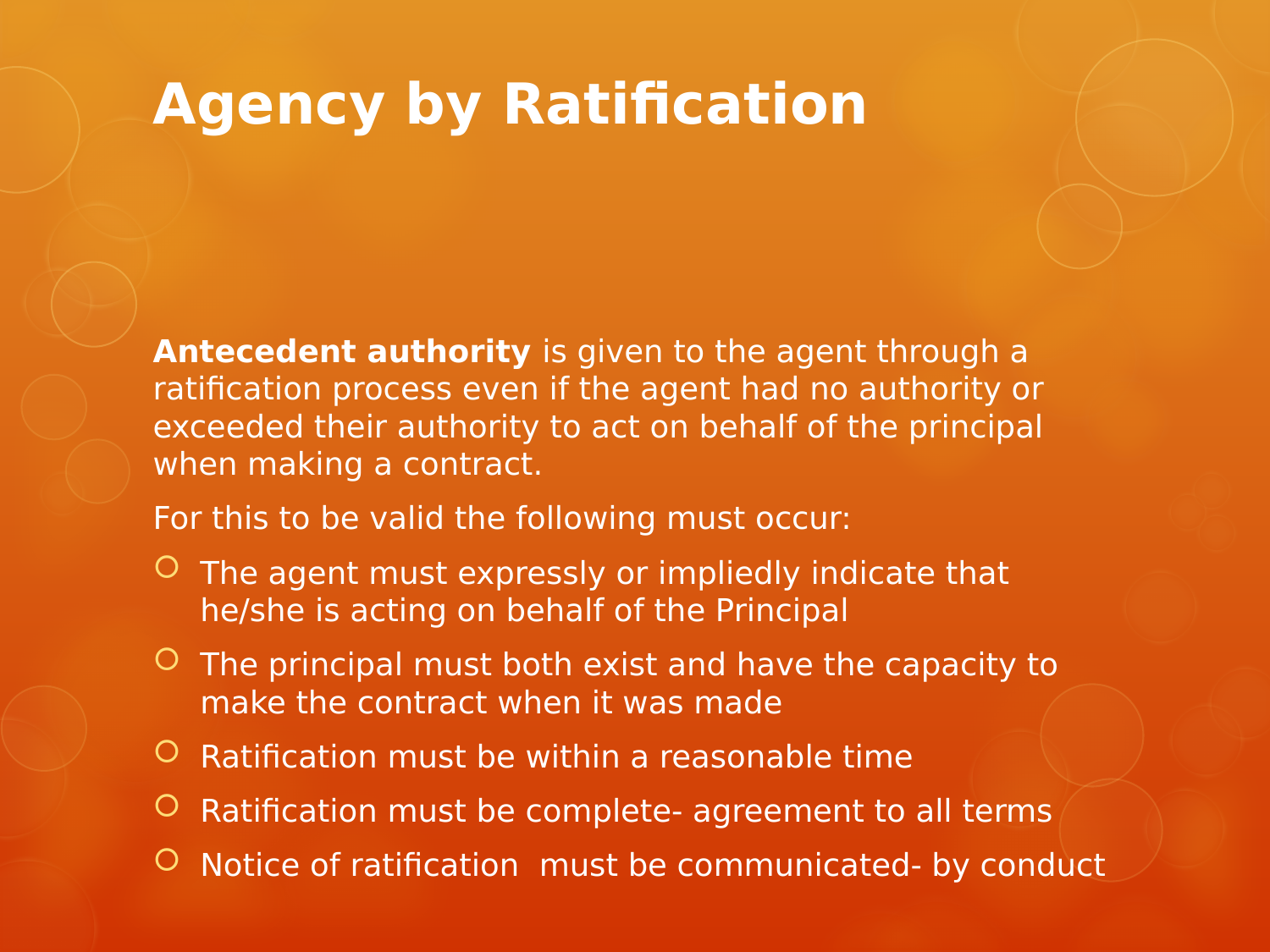

# Agency by Ratification

Antecedent authority is given to the agent through a ratification process even if the agent had no authority or exceeded their authority to act on behalf of the principal when making a contract.
For this to be valid the following must occur:
The agent must expressly or impliedly indicate that he/she is acting on behalf of the Principal
The principal must both exist and have the capacity to make the contract when it was made
Ratification must be within a reasonable time
Ratification must be complete- agreement to all terms
Notice of ratification  must be communicated- by conduct